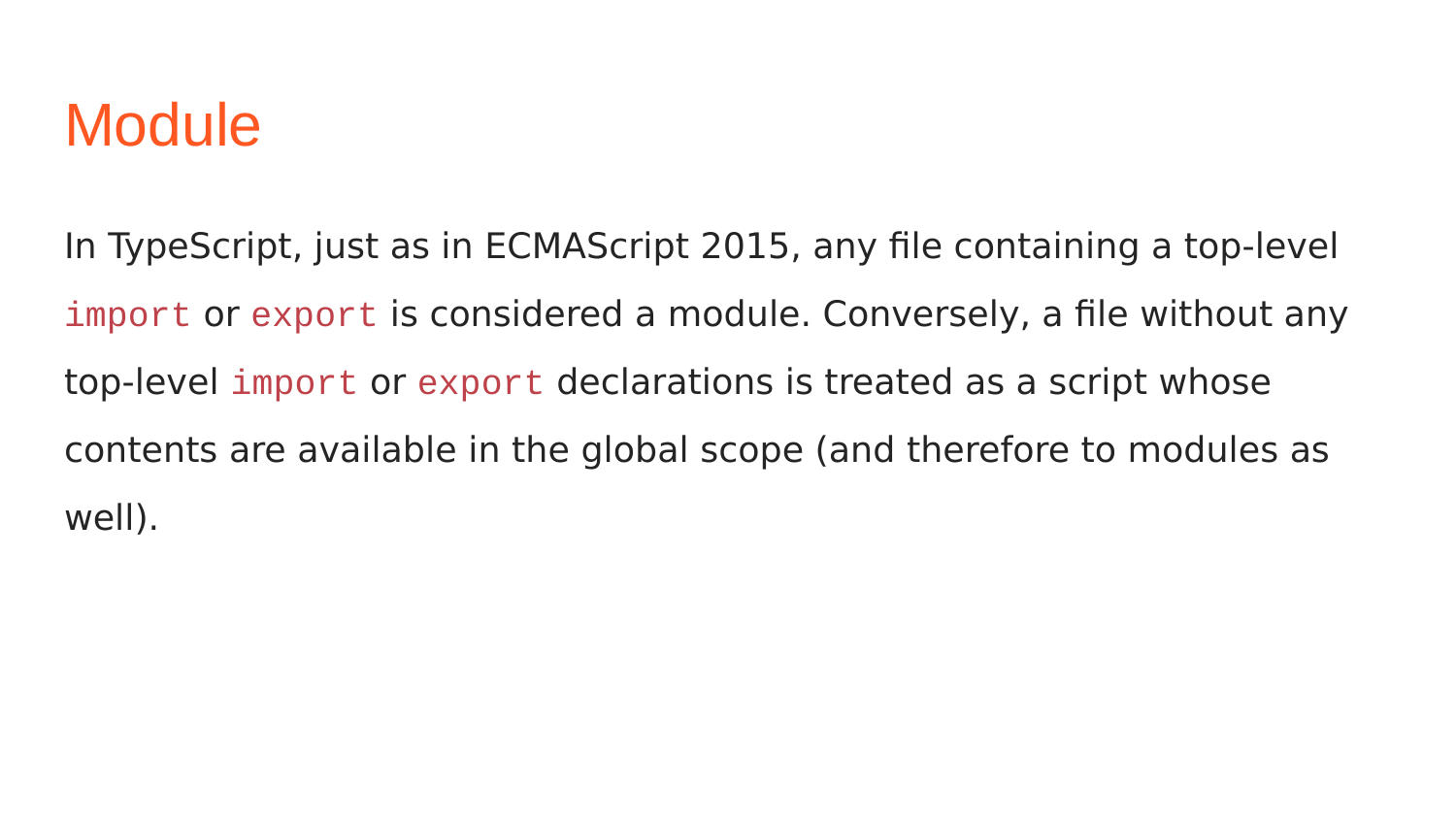

# Module
In TypeScript, just as in ECMAScript 2015, any file containing a top-level import or export is considered a module. Conversely, a file without any top-level import or export declarations is treated as a script whose contents are available in the global scope (and therefore to modules as well).